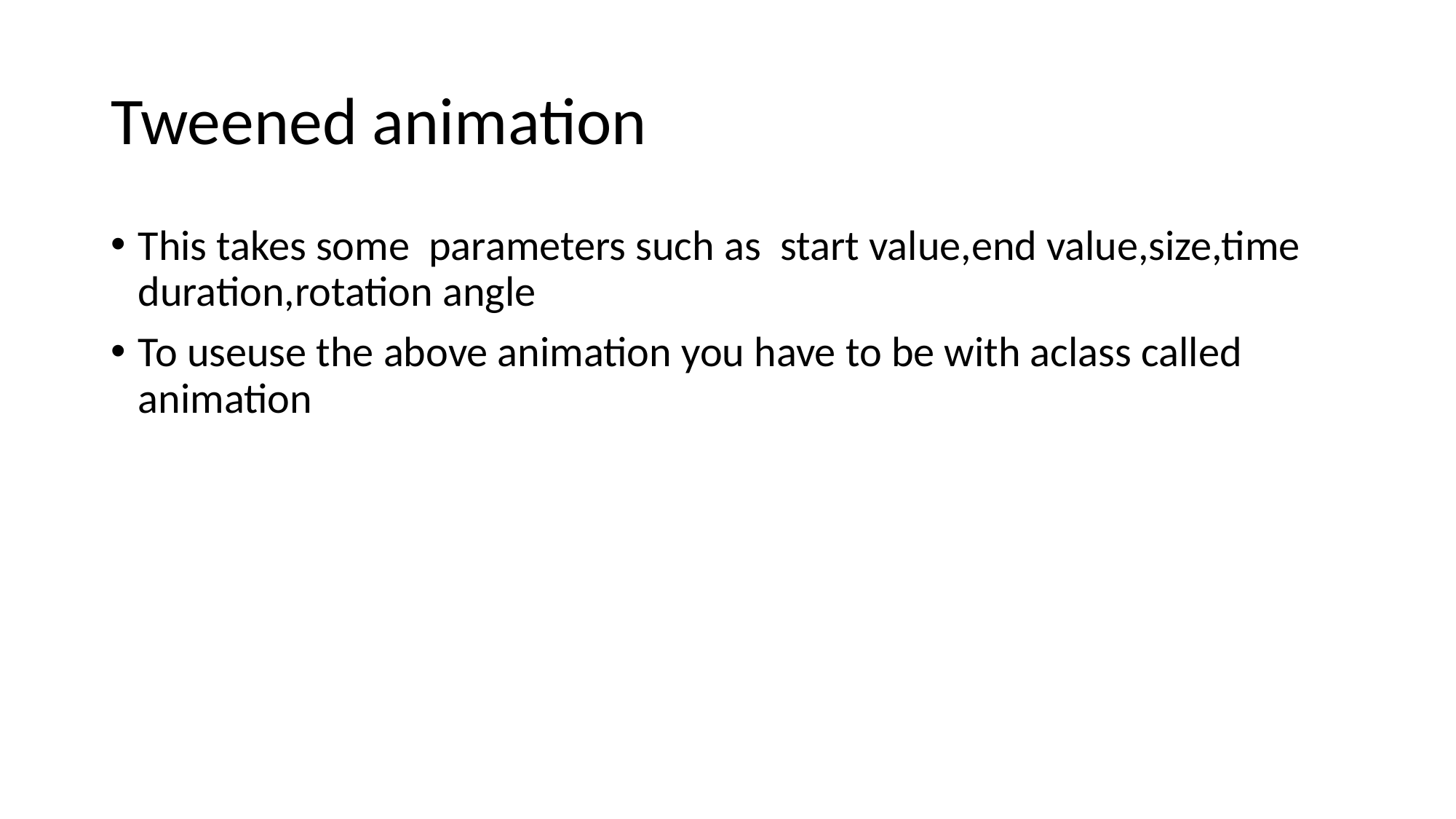

# Tweened animation
This takes some  parameters such as  start value,end value,size,time duration,rotation angle
To useuse the above animation you have to be with aclass called animation